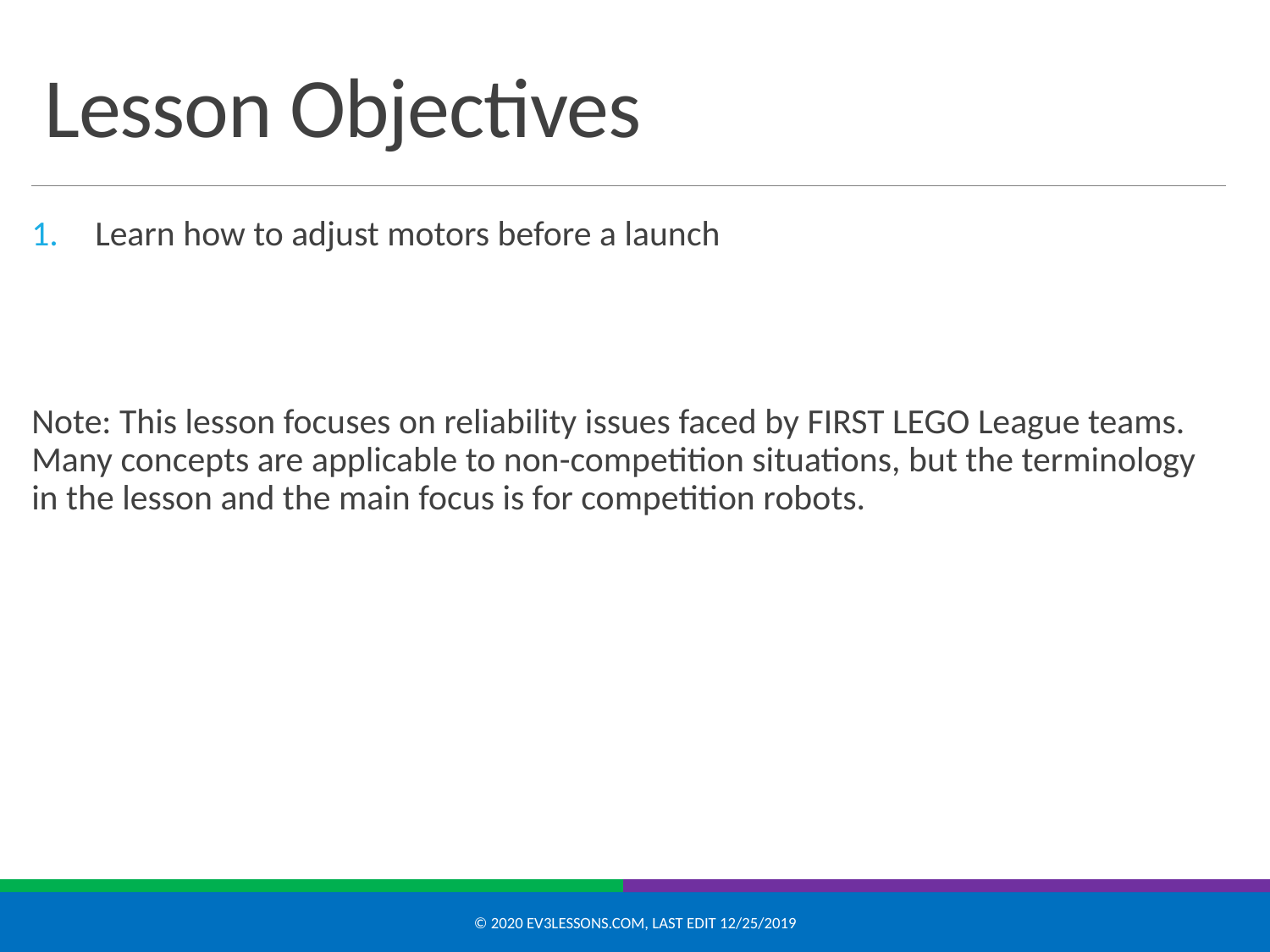

# Lesson Objectives
Learn how to adjust motors before a launch

Note: This lesson focuses on reliability issues faced by FIRST LEGO League teams. Many concepts are applicable to non-competition situations, but the terminology in the lesson and the main focus is for competition robots.
© 2020 EV3Lessons.com, Last edit 12/25/2019